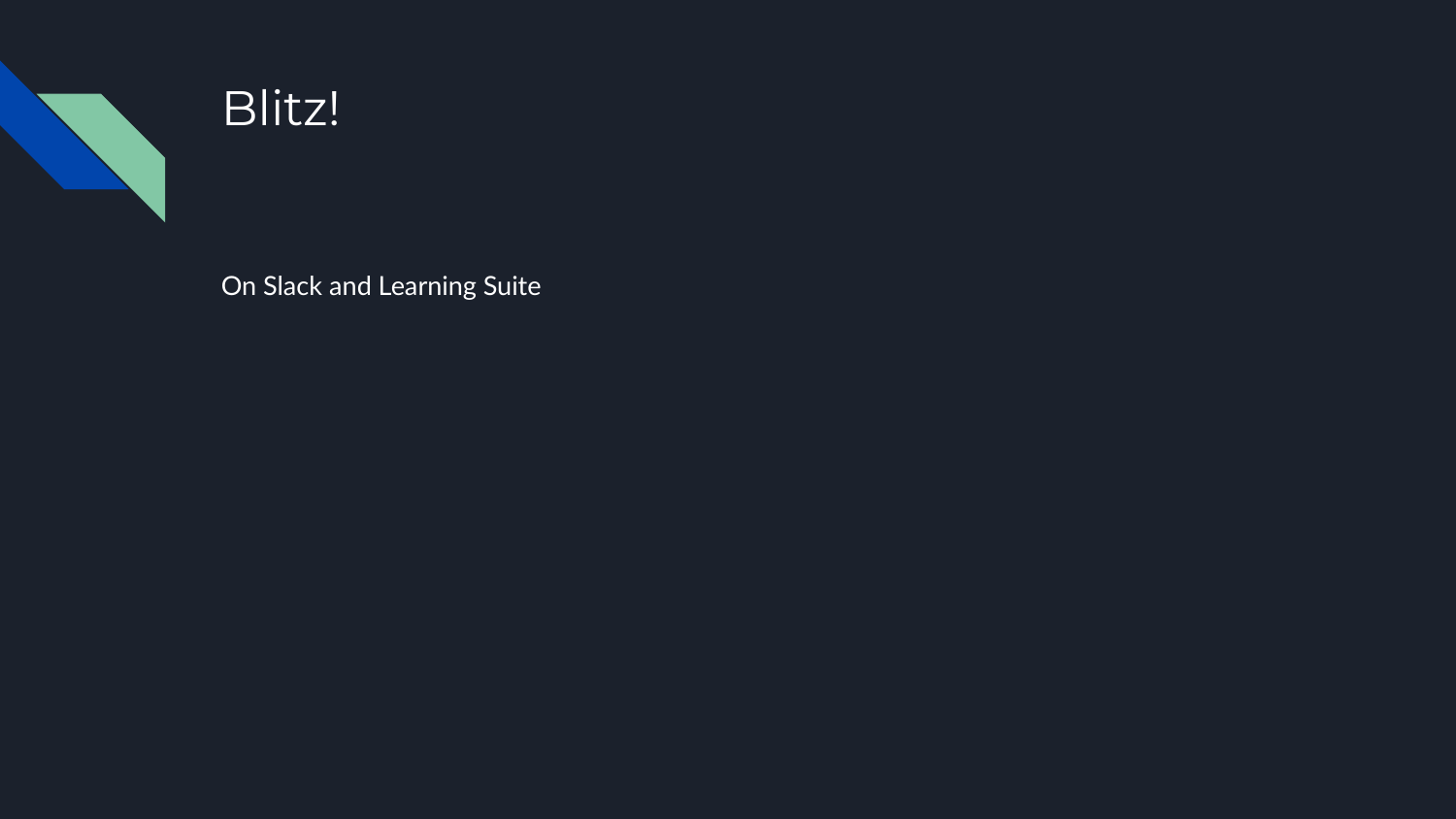

# Blitz!
On Slack and Learning Suite